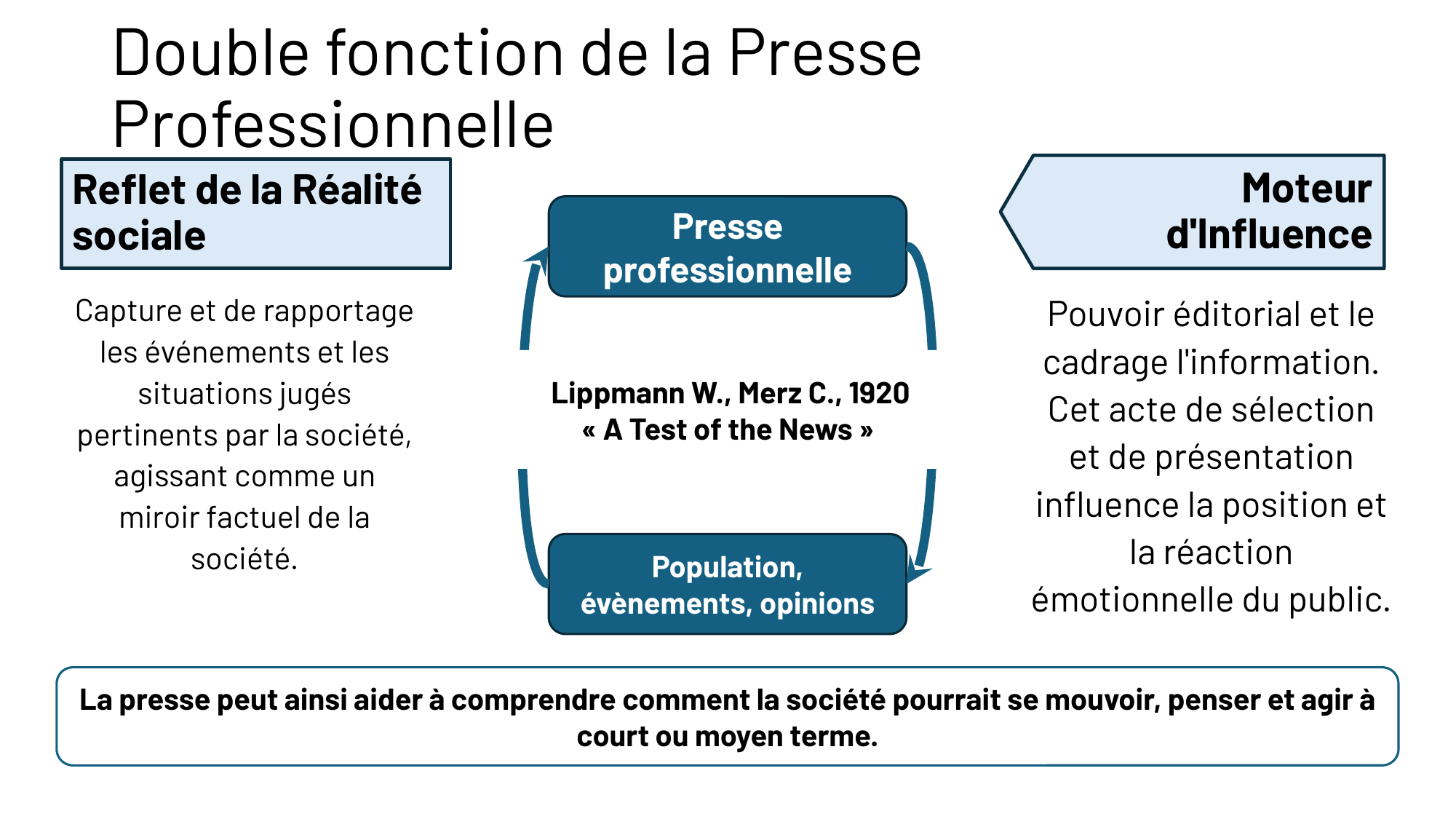

# Double fonction de la Presse Professionnelle
Moteur d'Influence
Reflet de la Réalité sociale
Presse professionnelle
Pouvoir éditorial et le cadrage l'information. Cet acte de sélection et de présentation influence la position et la réaction émotionnelle du public.
Capture et de rapportage les événements et les situations jugés pertinents par la société, agissant comme un miroir factuel de la société.
 Lippmann W., Merz C., 1920
« A Test of the News »
Population, évènements, opinions
La presse peut ainsi aider à comprendre comment la société pourrait se mouvoir, penser et agir à court ou moyen terme.